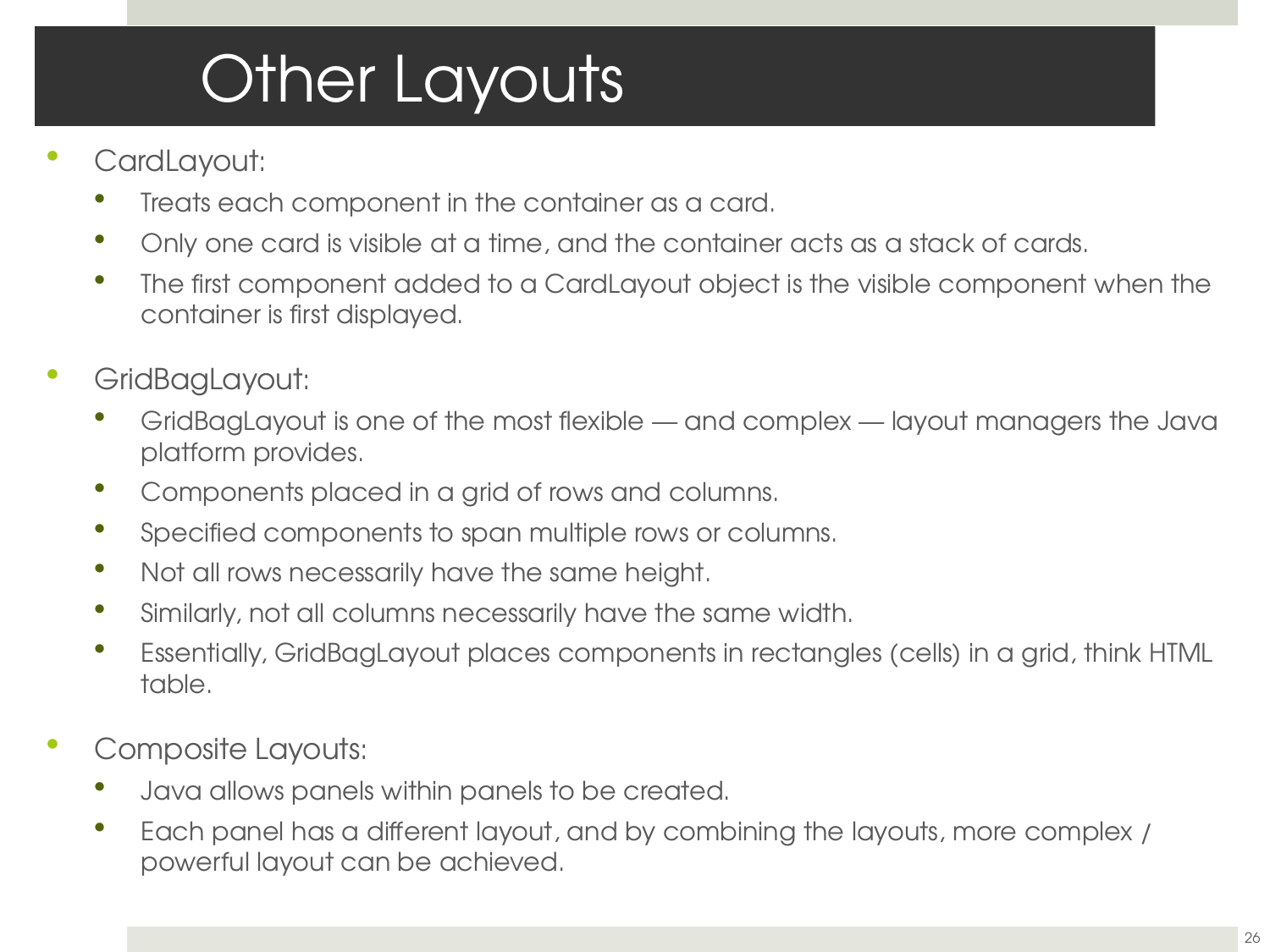

26
# Other Layouts
CardLayout:
Treats each component in the container as a card.
Only one card is visible at a time, and the container acts as a stack of cards.
The first component added to a CardLayout object is the visible component when the container is first displayed.
GridBagLayout:
GridBagLayout is one of the most flexible — and complex — layout managers the Java platform provides.
Components placed in a grid of rows and columns.
Specified components to span multiple rows or columns.
Not all rows necessarily have the same height.
Similarly, not all columns necessarily have the same width.
Essentially, GridBagLayout places components in rectangles (cells) in a grid, think HTML table.
Composite Layouts:
Java allows panels within panels to be created.
Each panel has a different layout, and by combining the layouts, more complex / powerful layout can be achieved.